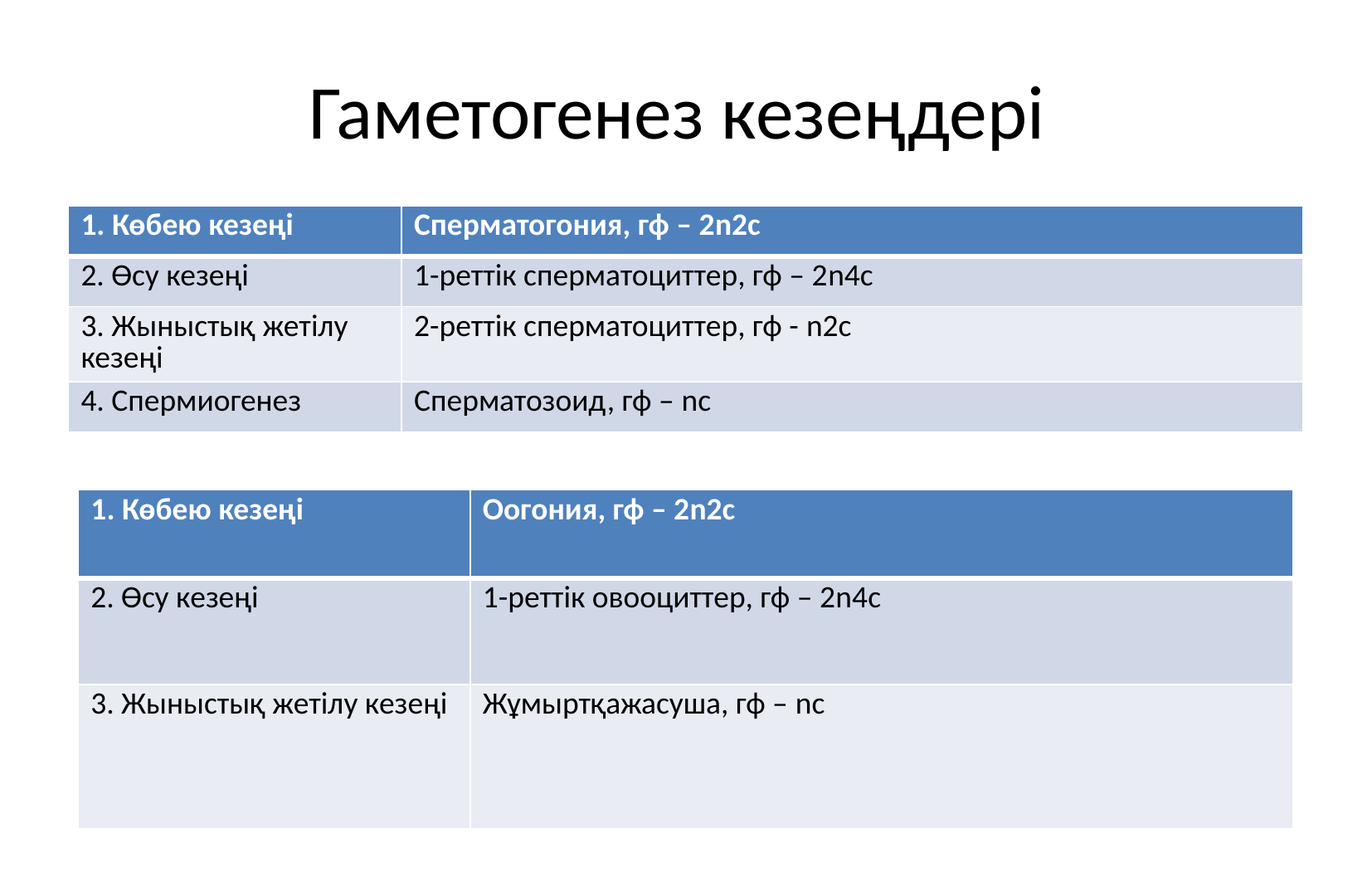

# Гаметогенез кезеңдері
| 1. Көбею кезеңі | Сперматогония, гф – 2n2c |
| --- | --- |
| 2. Өсу кезеңі | 1-реттік сперматоциттер, гф – 2n4с |
| 3. Жыныстық жетілу кезеңі | 2-реттік сперматоциттер, гф - n2с |
| 4. Спермиогенез | Сперматозоид, гф – nс |
| 1. Көбею кезеңі | Оогония, гф – 2n2c |
| --- | --- |
| 2. Өсу кезеңі | 1-реттік овооциттер, гф – 2n4с |
| 3. Жыныстық жетілу кезеңі | Жұмыртқажасуша, гф – nс |